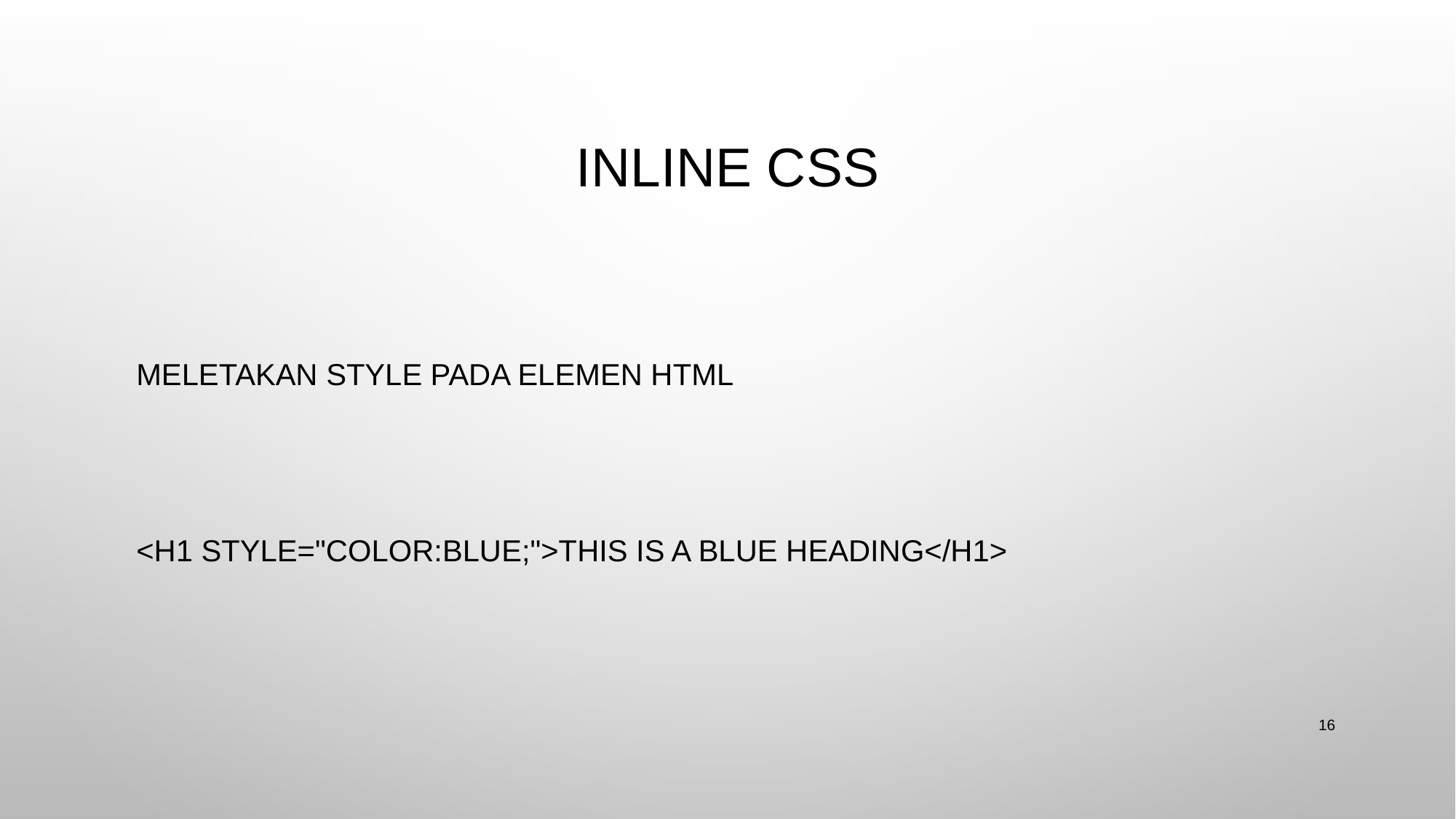

# Inline CSS
Meletakan style pada elemen HTML

<h1 style="color:blue;">This is a Blue Heading</h1>

16